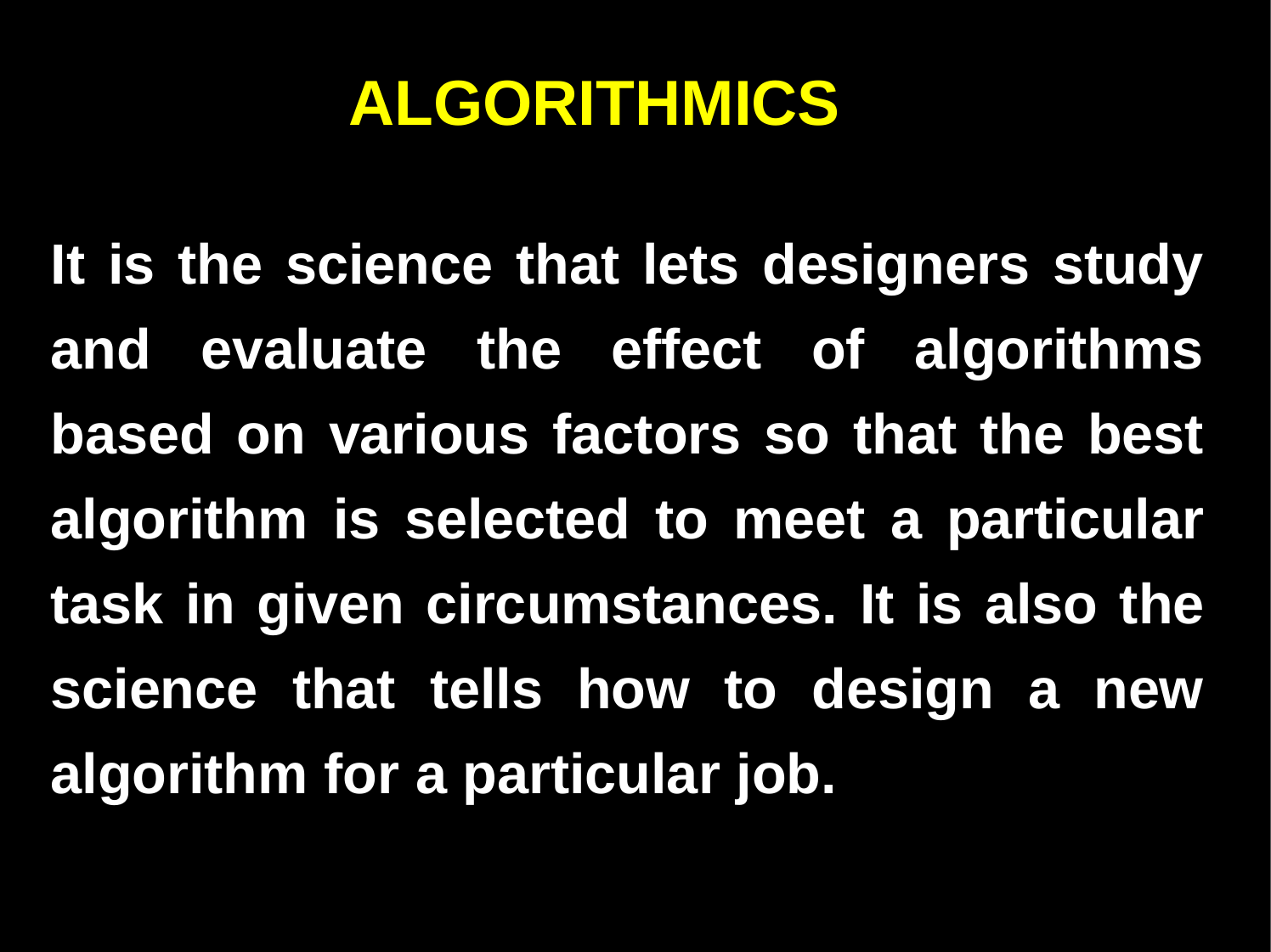

ALGORITHMICS
It
is
the
science
that
lets
designers
study
and
evaluate
effect
algorithms
the
of
based
on various
factors
that
so
the
best
algorithm
is
selected
to
meet
a
particular
task
in
given
circumstances.
It
is
also
the
science
that
tells
how
to
design
a
new
algorithm for
a particular job.